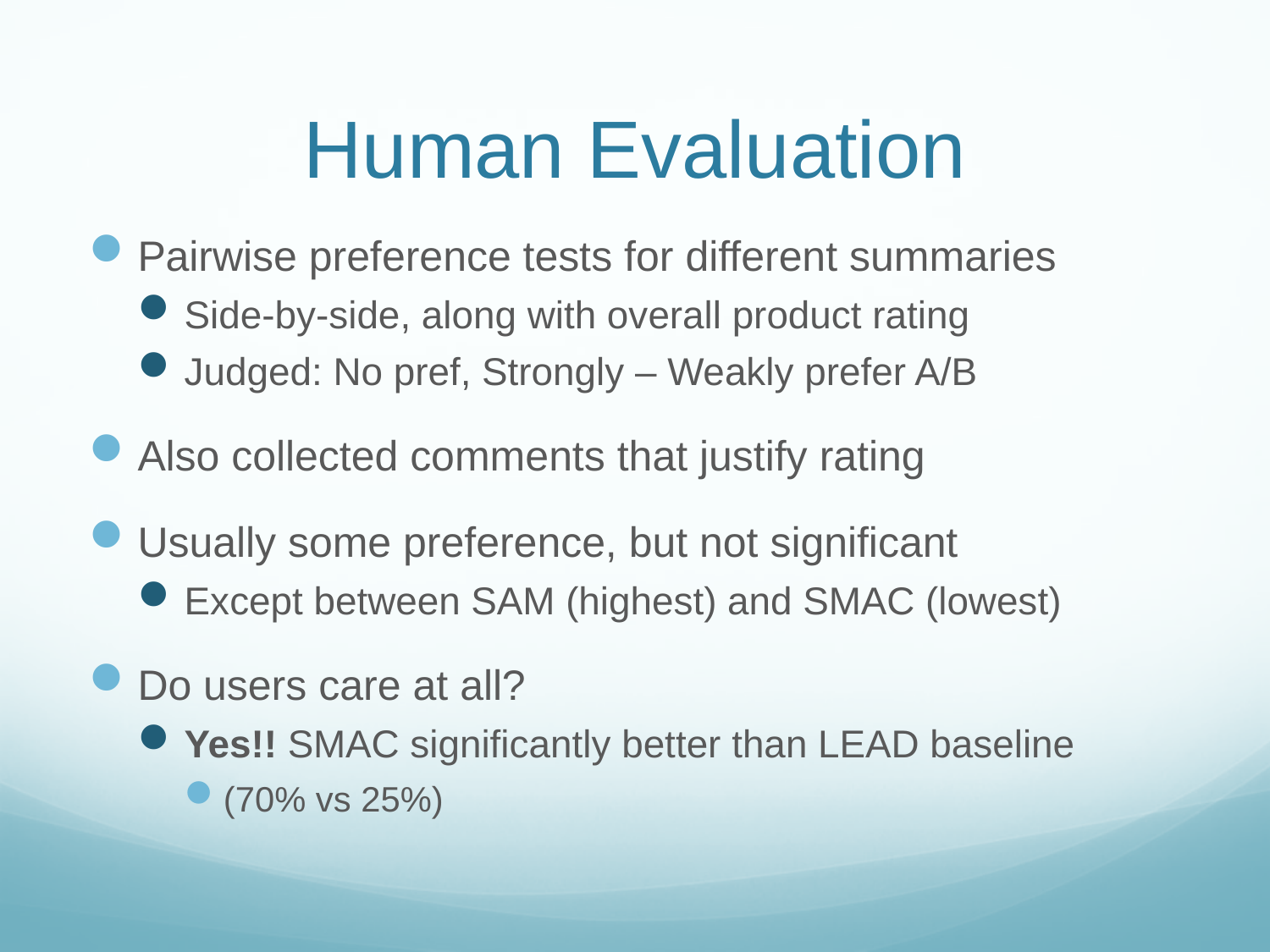

# Human Evaluation
Pairwise preference tests for different summaries
Side-by-side, along with overall product rating
Judged: No pref, Strongly – Weakly prefer A/B
Also collected comments that justify rating
Usually some preference, but not significant
Except between SAM (highest) and SMAC (lowest)
Do users care at all?
Yes!! SMAC significantly better than LEAD baseline
(70% vs 25%)